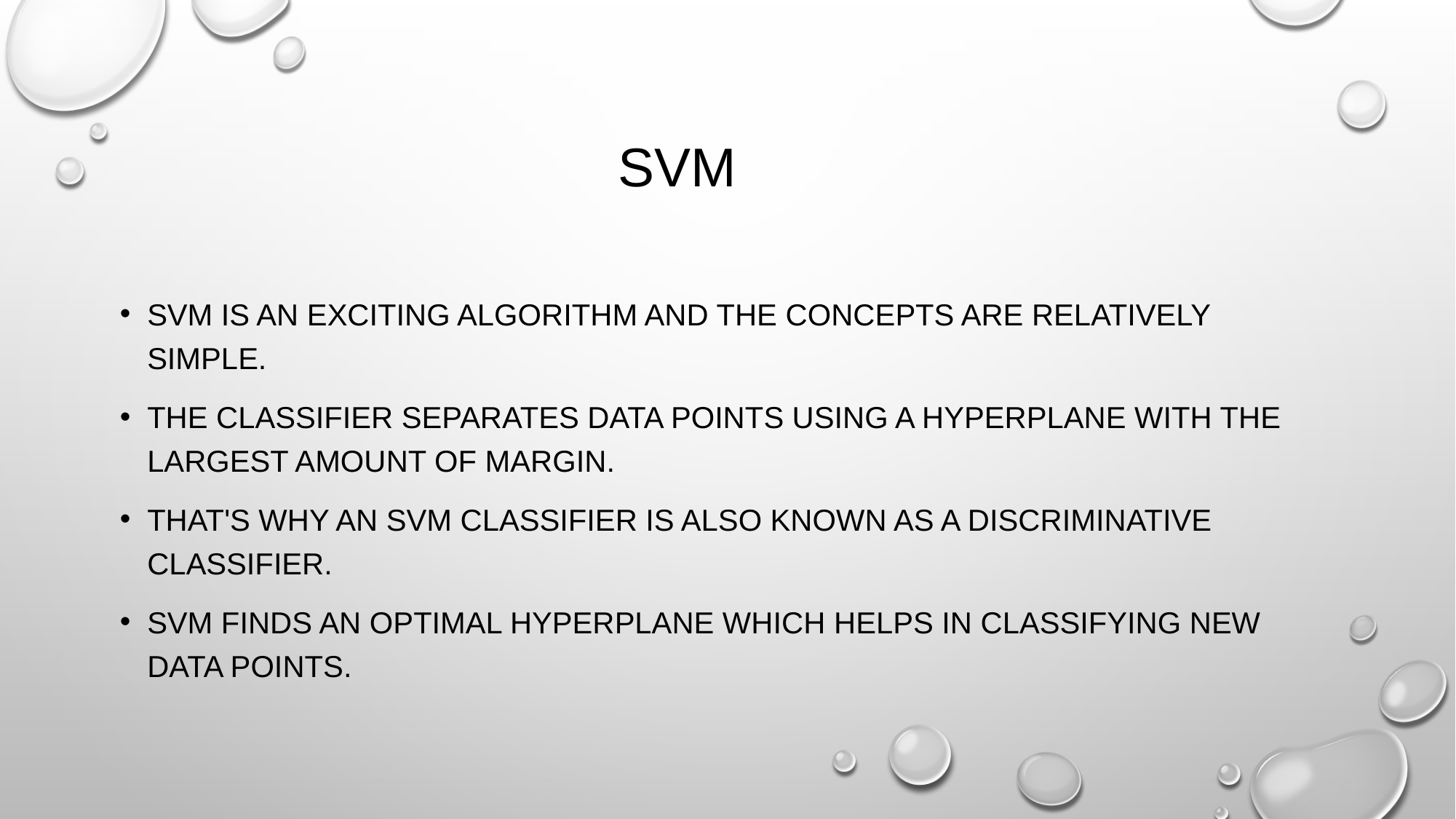

# Svm
SVM is an exciting algorithm and the concepts are relatively simple.
The classifier separates data points using a hyperplane with the largest amount of margin.
That's why an SVM classifier is also known as a discriminative classifier.
SVM finds an optimal hyperplane which helps in classifying new data points.